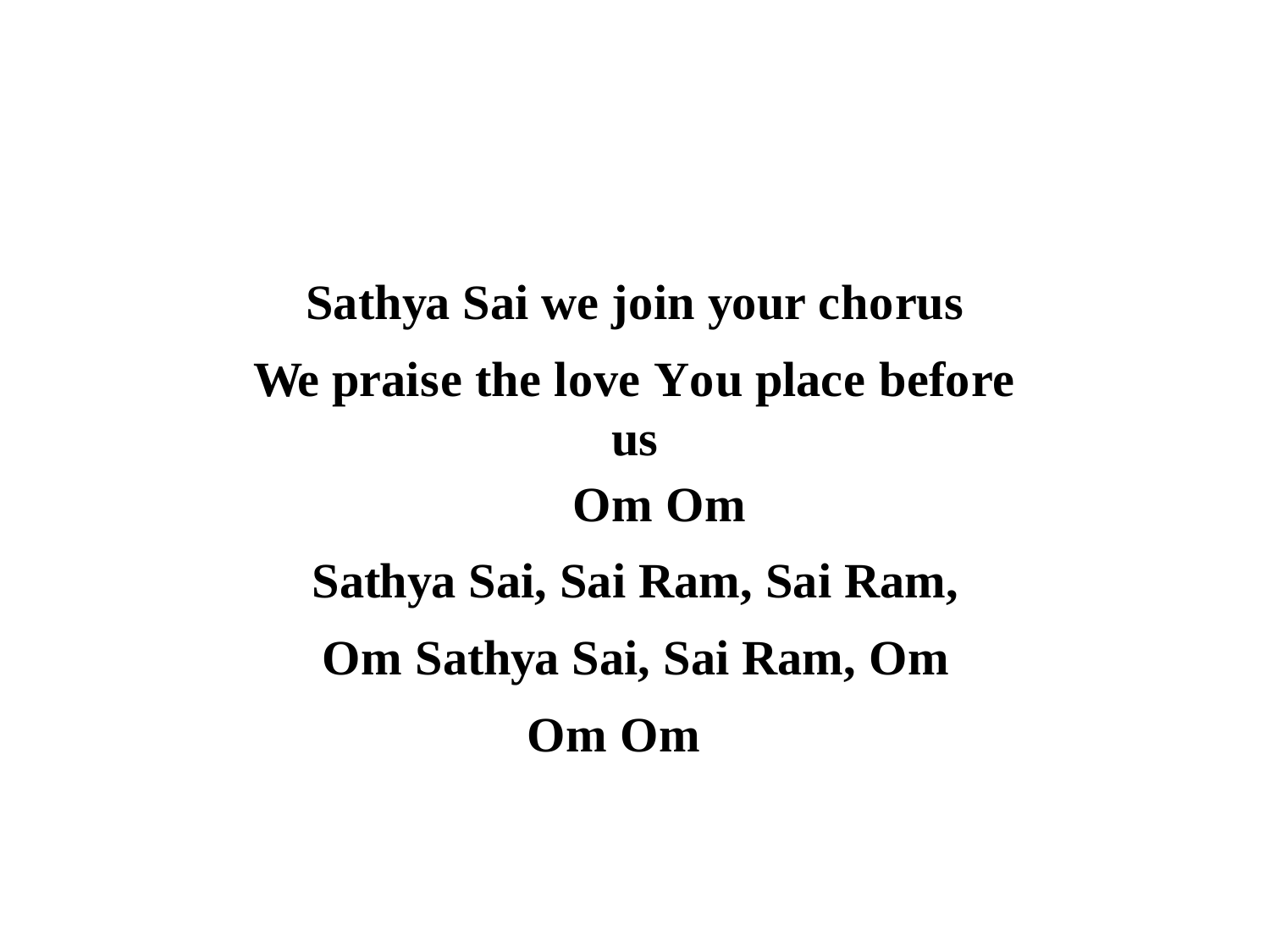

Sathya Sai we join your chorus
We praise the love You place before us
Om Om
Sathya Sai, Sai Ram, Sai Ram, Om Sathya Sai, Sai Ram, Om
Om Om